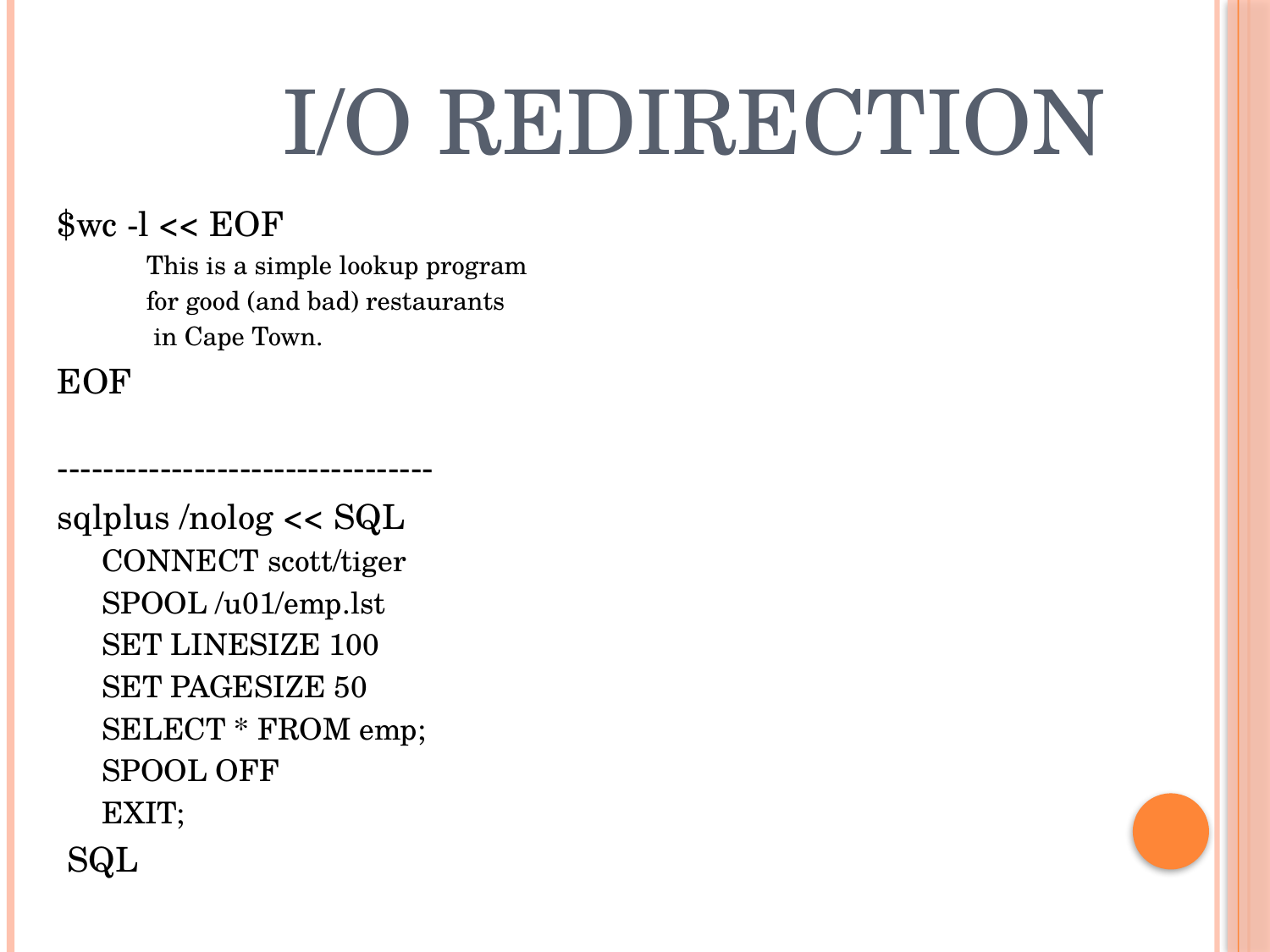

# I/O Redirection
$wc -l << EOF
This is a simple lookup program
for good (and bad) restaurants
 in Cape Town.
EOF

---------------------------------
sqlplus /nolog << SQL
CONNECT scott/tiger
SPOOL /u01/emp.lst
SET LINESIZE 100
SET PAGESIZE 50
SELECT * FROM emp;
SPOOL OFF
EXIT;
 SQL